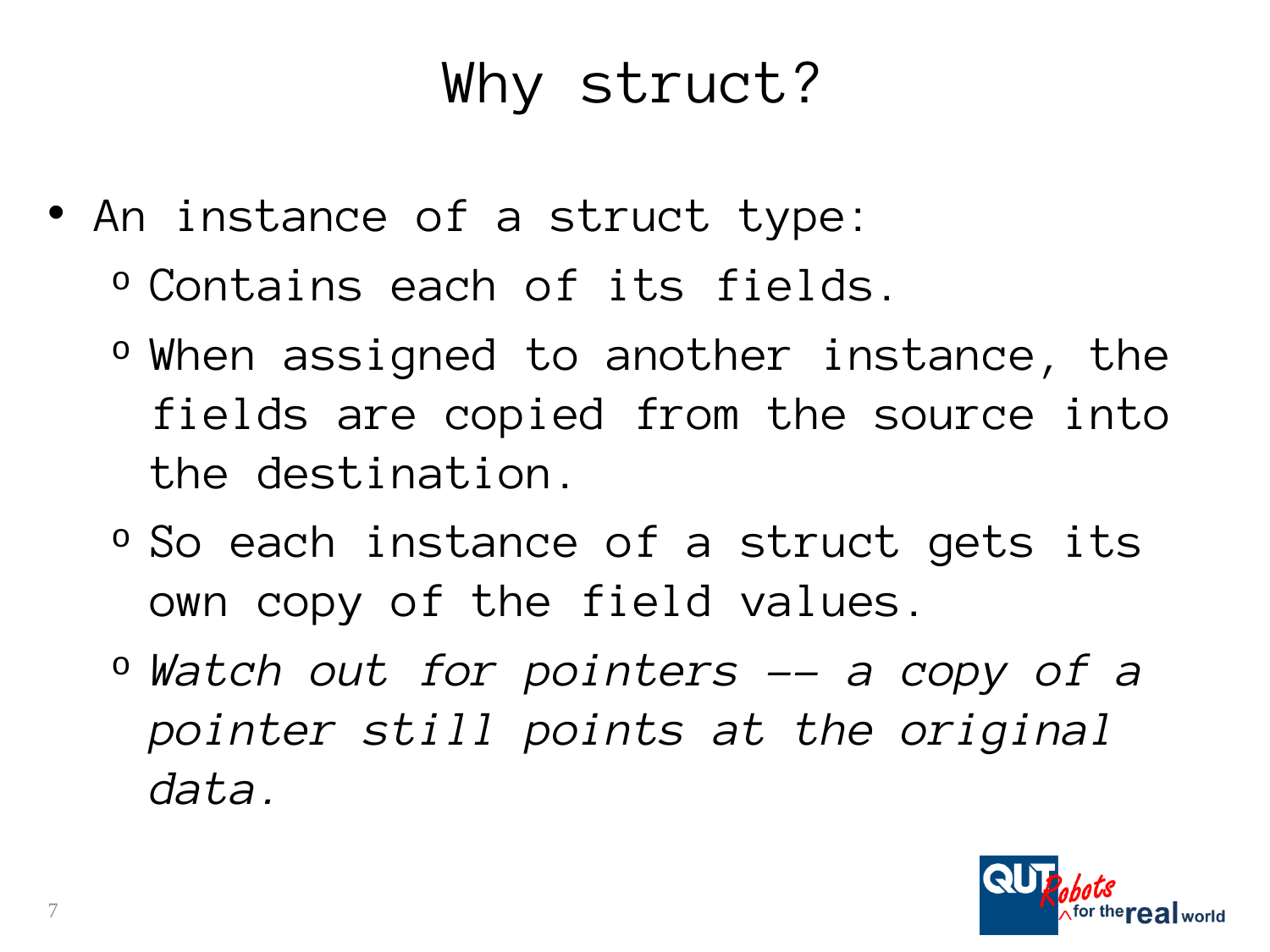

# Why struct?
An instance of a struct type:
Contains each of its fields.
When assigned to another instance, the fields are copied from the source into the destination.
So each instance of a struct gets its own copy of the field values.
Watch out for pointers -- a copy of a pointer still points at the original data.

7